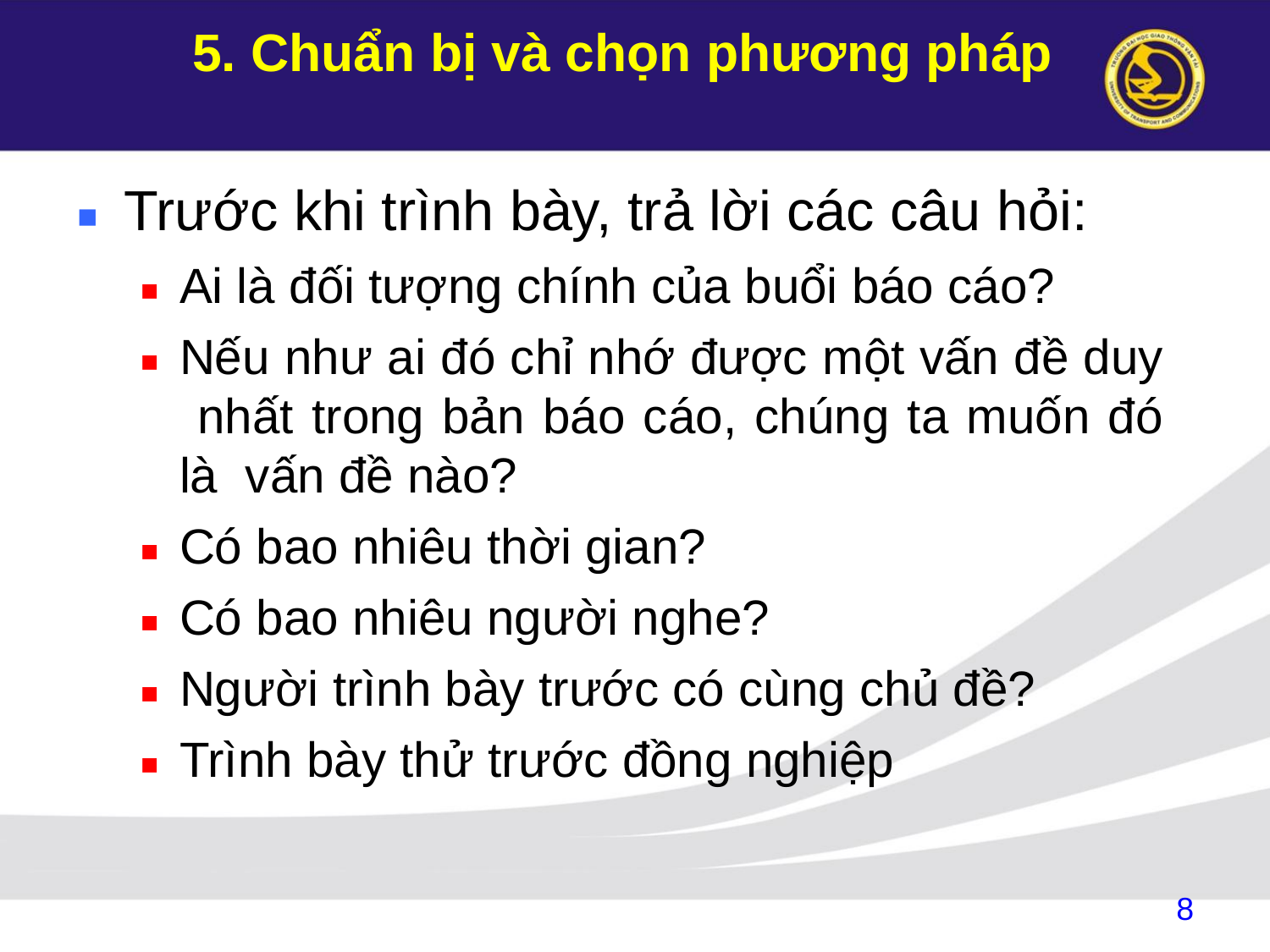

# 5. Chuẩn bị và chọn phương pháp
Trước khi trình bày, trả lời các câu hỏi:
Ai là đối tượng chính của buổi báo cáo?
Nếu như ai đó chỉ nhớ được một vấn đề duy  nhất trong bản báo cáo, chúng ta muốn đó là  vấn đề nào?
Có bao nhiêu thời gian?
Có bao nhiêu người nghe?
Người trình bày trước có cùng chủ đề?
Trình bày thử trước đồng nghiệp
8